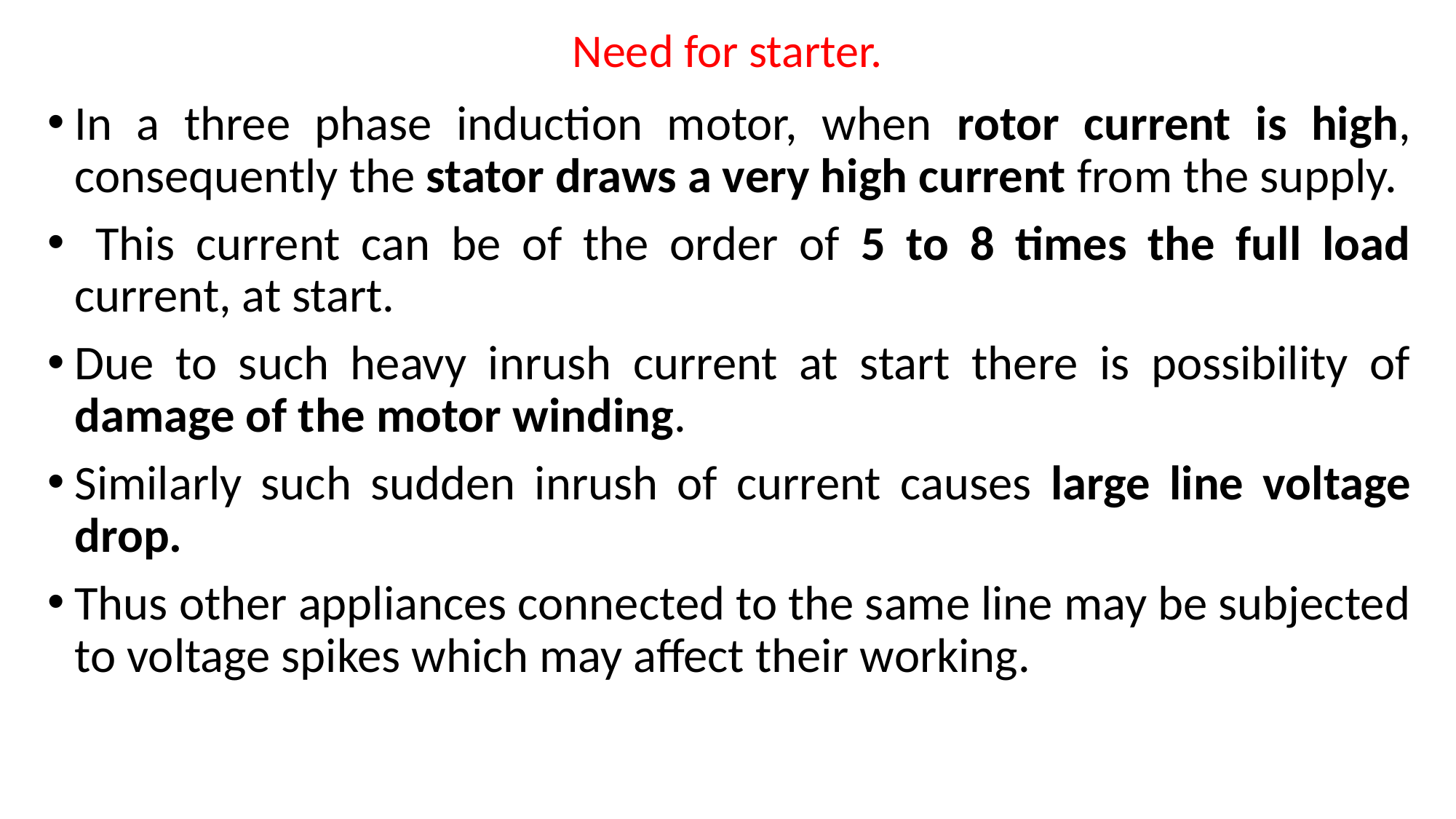

# Need for starter.
In a three phase induction motor, when rotor current is high, consequently the stator draws a very high current from the supply.
 This current can be of the order of 5 to 8 times the full load current, at start.
Due to such heavy inrush current at start there is possibility of damage of the motor winding.
Similarly such sudden inrush of current causes large line voltage drop.
Thus other appliances connected to the same line may be subjected to voltage spikes which may affect their working.